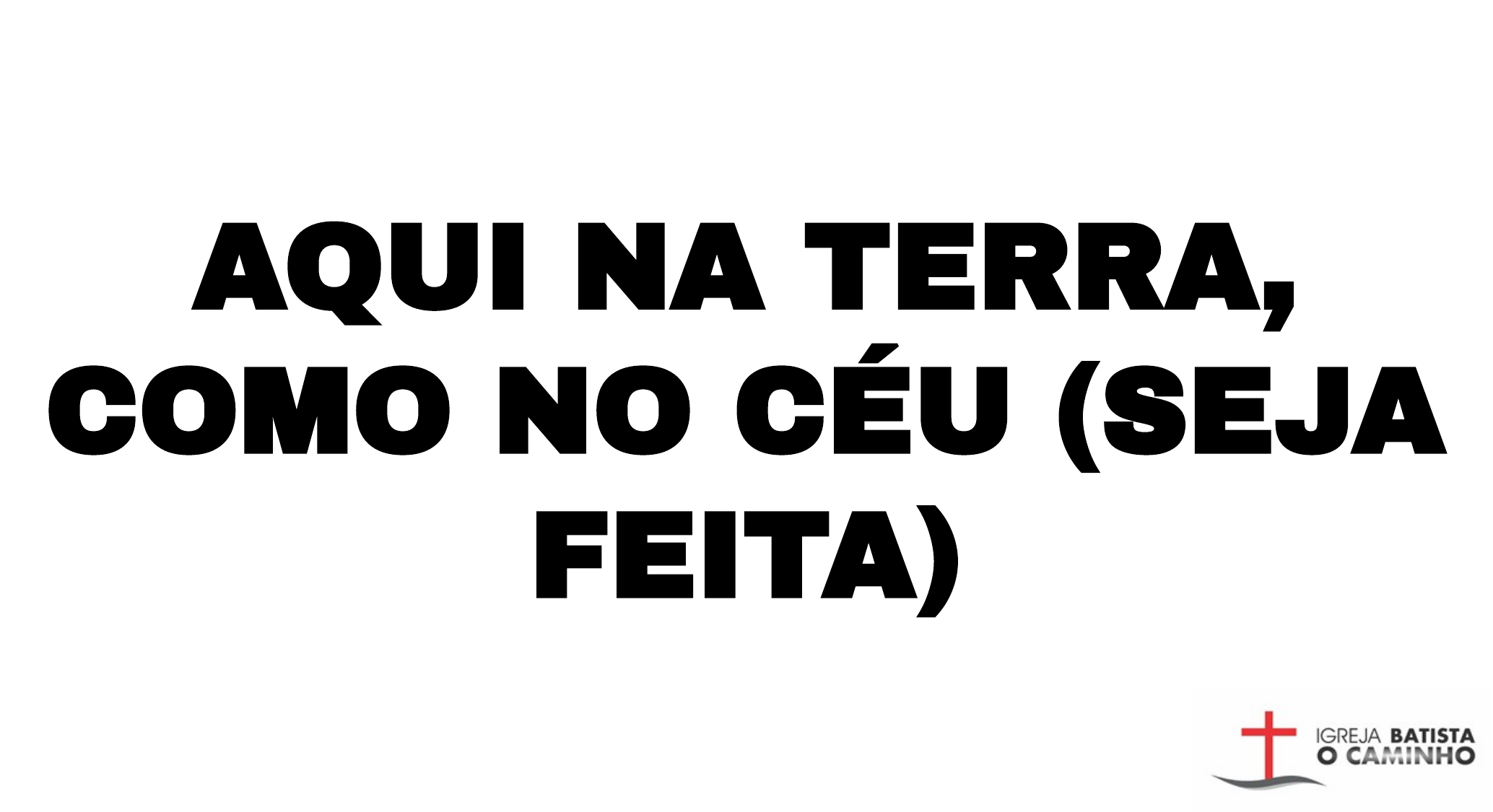

AQUI NA TERRA, COMO NO CÉU (SEJA FEITA)